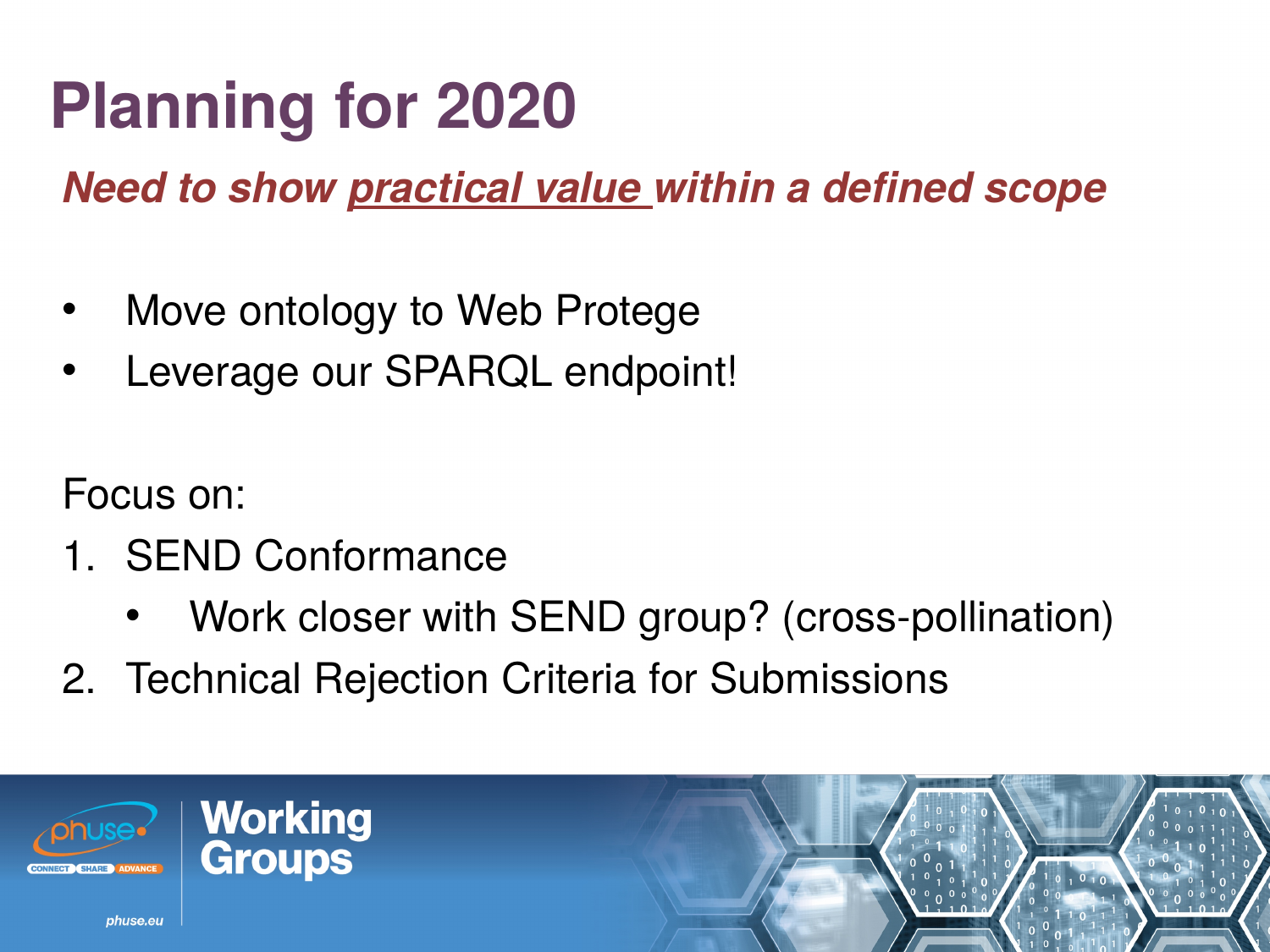

Planning for 2020
Need to show practical value within a defined scope

Move ontology to Web Protege
Leverage our SPARQL endpoint!

Focus on:
SEND Conformance
Work closer with SEND group? (cross-pollination)
Technical Rejection Criteria for Submissions